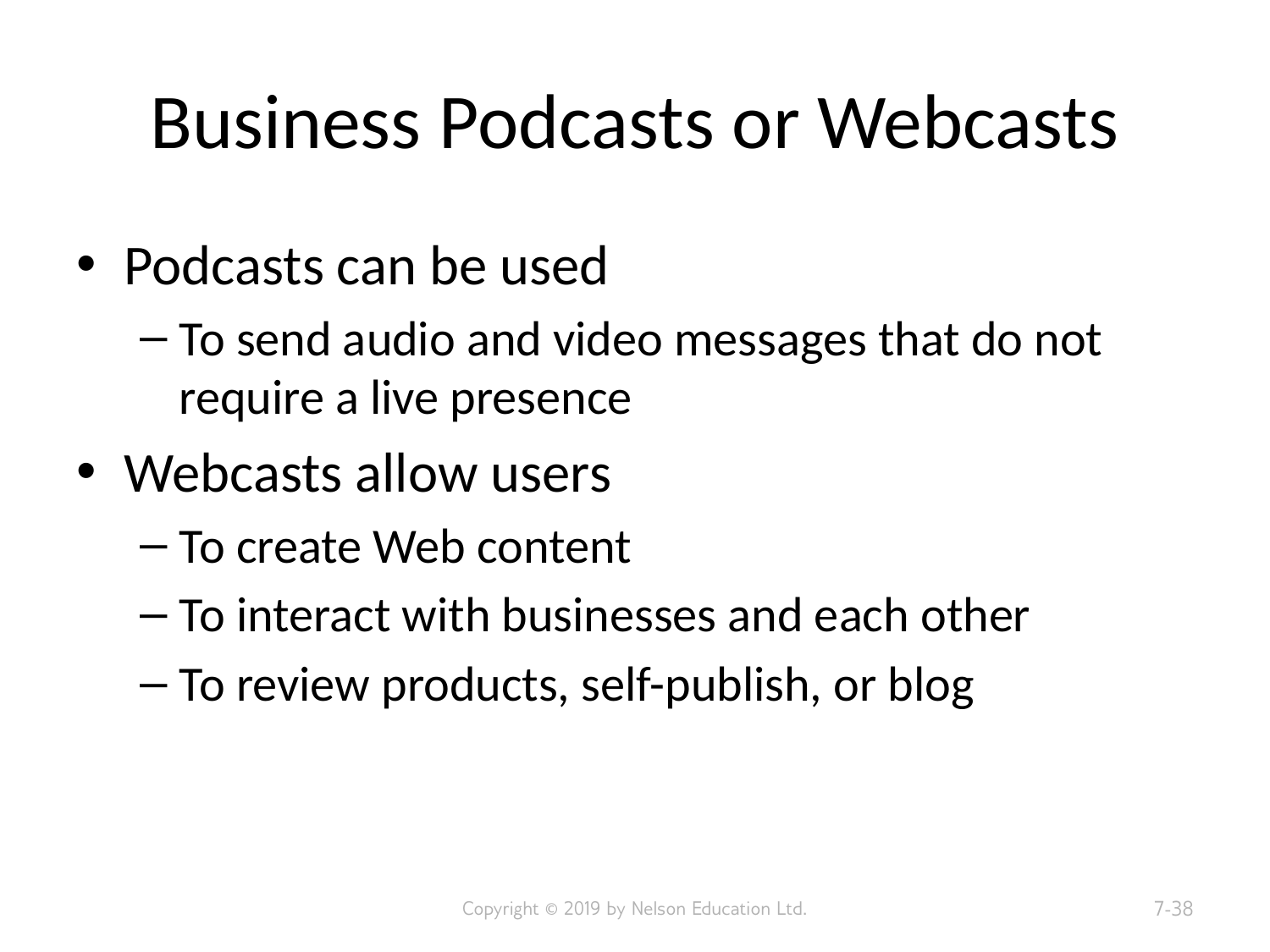

# Business Podcasts or Webcasts
Podcasts can be used
To send audio and video messages that do not require a live presence
Webcasts allow users
To create Web content
To interact with businesses and each other
To review products, self-publish, or blog
Copyright © 2019 by Nelson Education Ltd.
7-38